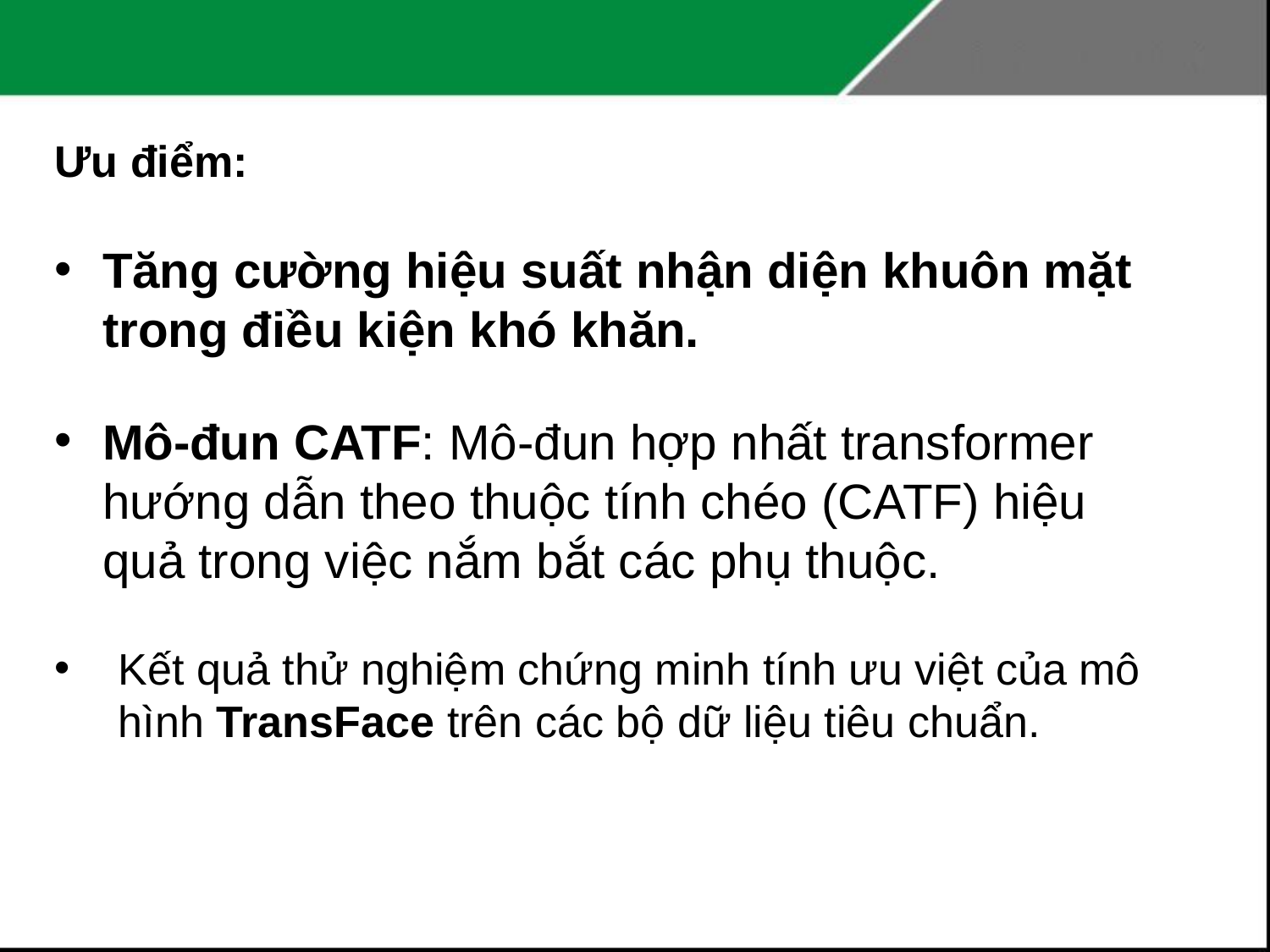

Ưu điểm:

Tăng cường hiệu suất nhận diện khuôn mặt trong điều kiện khó khăn.

Mô-đun CATF: Mô-đun hợp nhất transformer hướng dẫn theo thuộc tính chéo (CATF) hiệu quả trong việc nắm bắt các phụ thuộc.

Kết quả thử nghiệm chứng minh tính ưu việt của mô hình TransFace trên các bộ dữ liệu tiêu chuẩn.